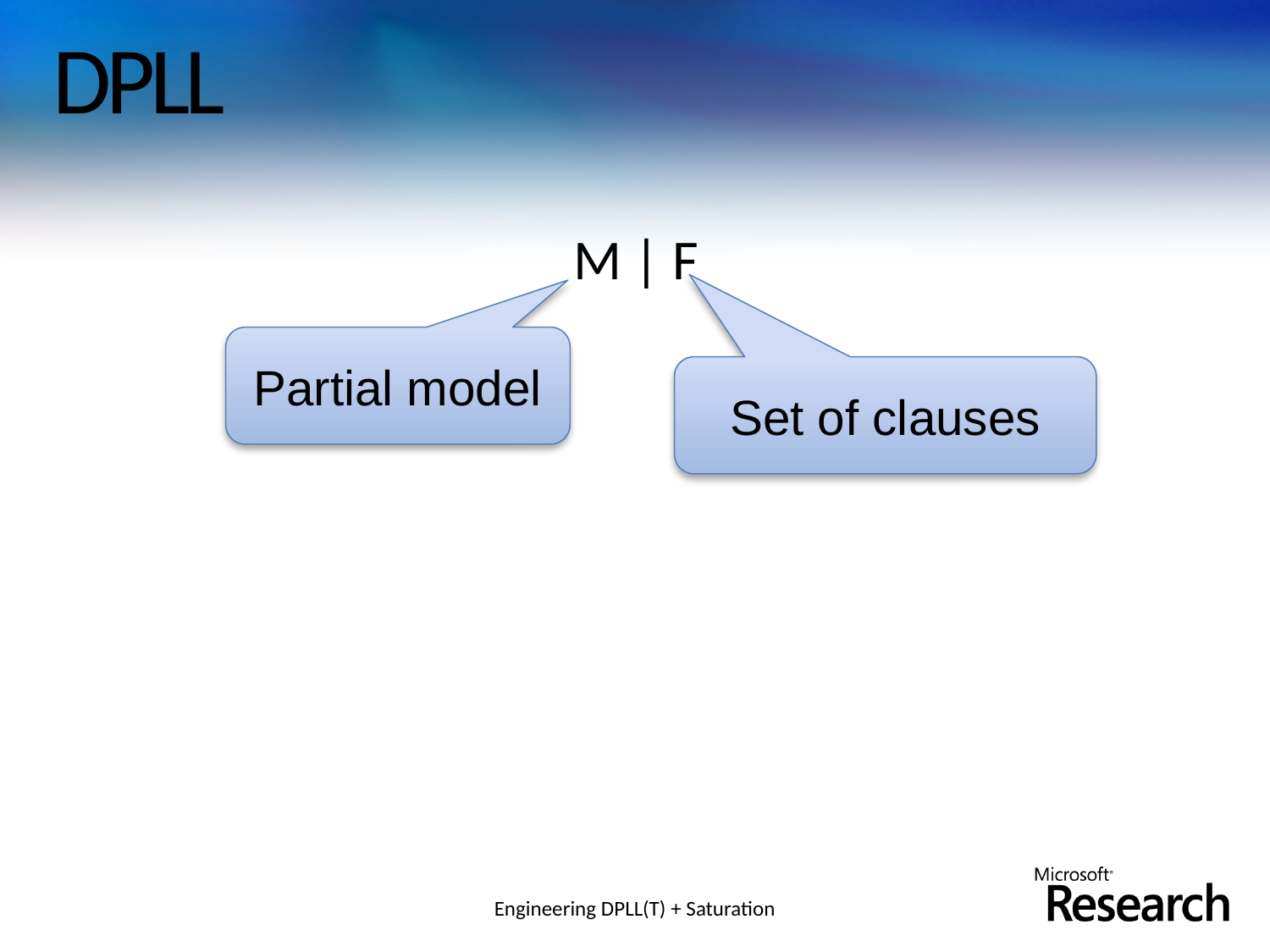

# DPLL
M | F

Partial model
Set of clauses
Engineering DPLL(T) + Saturation